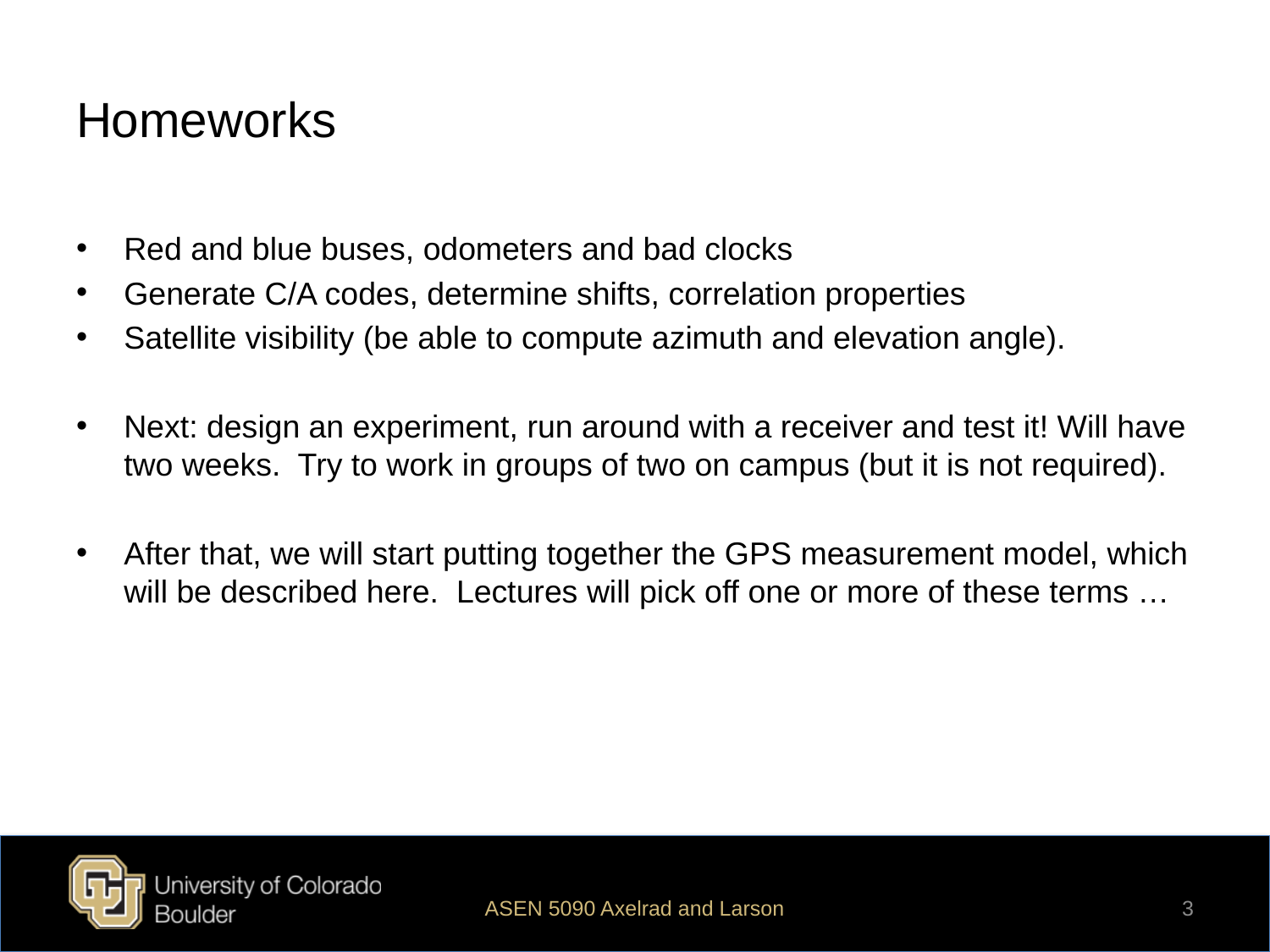

# Homeworks
Red and blue buses, odometers and bad clocks
Generate C/A codes, determine shifts, correlation properties
Satellite visibility (be able to compute azimuth and elevation angle).

Next: design an experiment, run around with a receiver and test it! Will have two weeks.  Try to work in groups of two on campus (but it is not required).

After that, we will start putting together the GPS measurement model, which will be described here.  Lectures will pick off one or more of these terms …
ASEN 5090 Axelrad and Larson
3